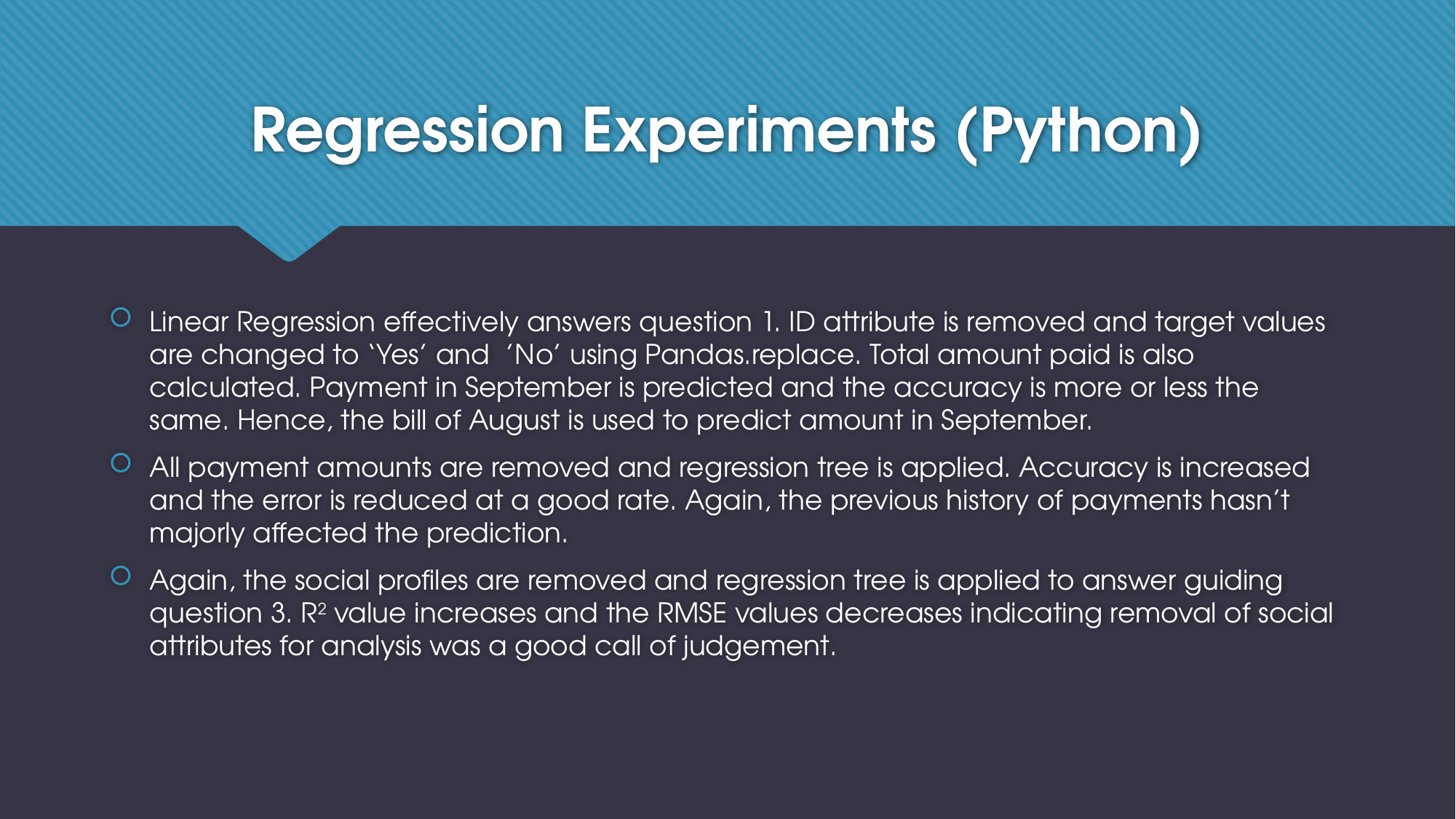

# Regression Experiments (Python)
Linear Regression effectively answers question 1. ID attribute is removed and target values are changed to ‘Yes’ and  ’No’ using Pandas.replace. Total amount paid is also calculated. Payment in September is predicted and the accuracy is more or less the same. Hence, the bill of August is used to predict amount in September.
All payment amounts are removed and regression tree is applied. Accuracy is increased and the error is reduced at a good rate. Again, the previous history of payments hasn’t majorly affected the prediction.
Again, the social profiles are removed and regression tree is applied to answer guiding question 3. R2 value increases and the RMSE values decreases indicating removal of social attributes for analysis was a good call of judgement.